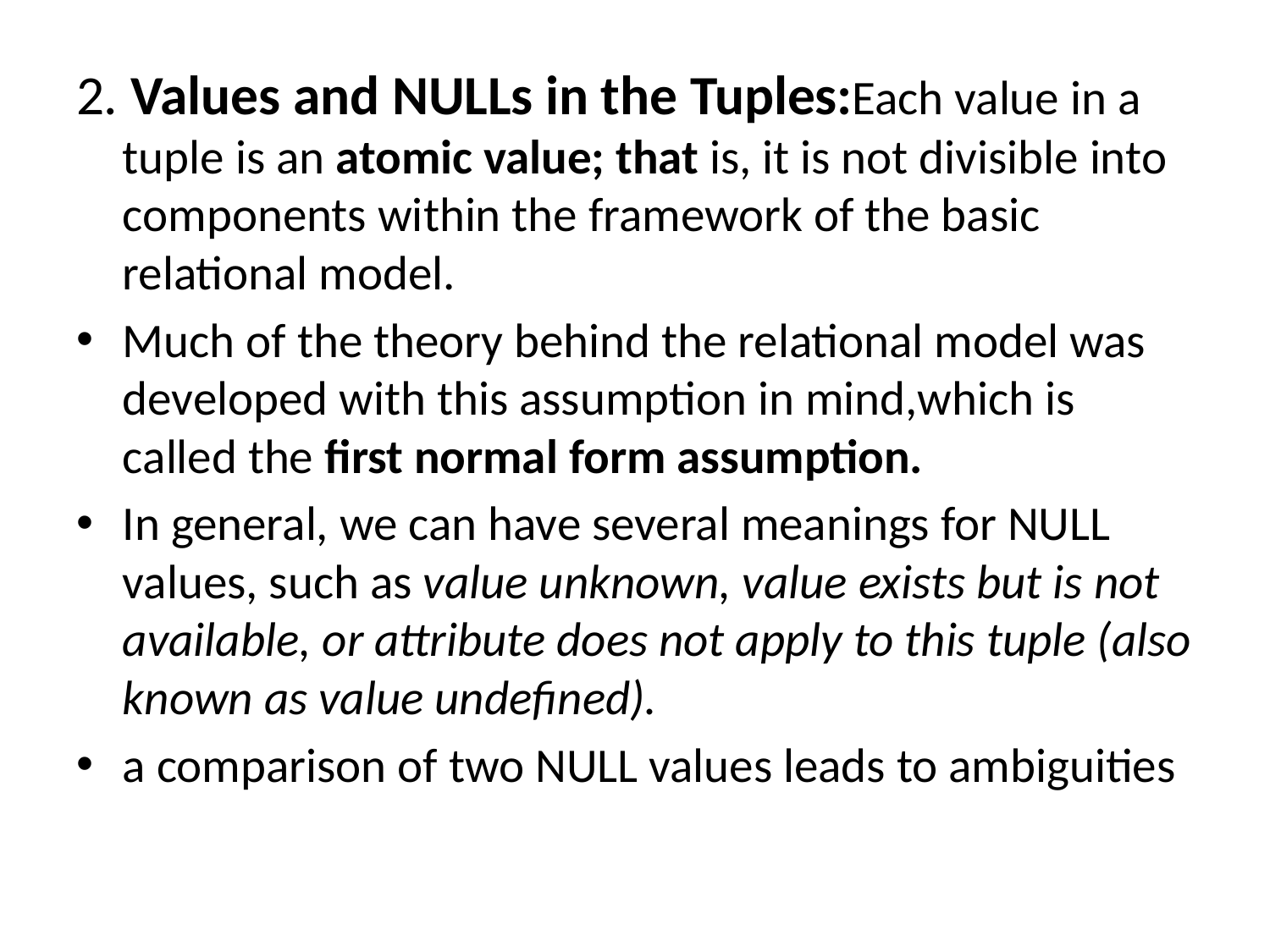

2. Values and NULLs in the Tuples:Each value in a tuple is an atomic value; that is, it is not divisible into components within the framework of the basic relational model.
Much of the theory behind the relational model was developed with this assumption in mind,which is called the first normal form assumption.
In general, we can have several meanings for NULL values, such as value unknown, value exists but is not available, or attribute does not apply to this tuple (also known as value undefined).
a comparison of two NULL values leads to ambiguities